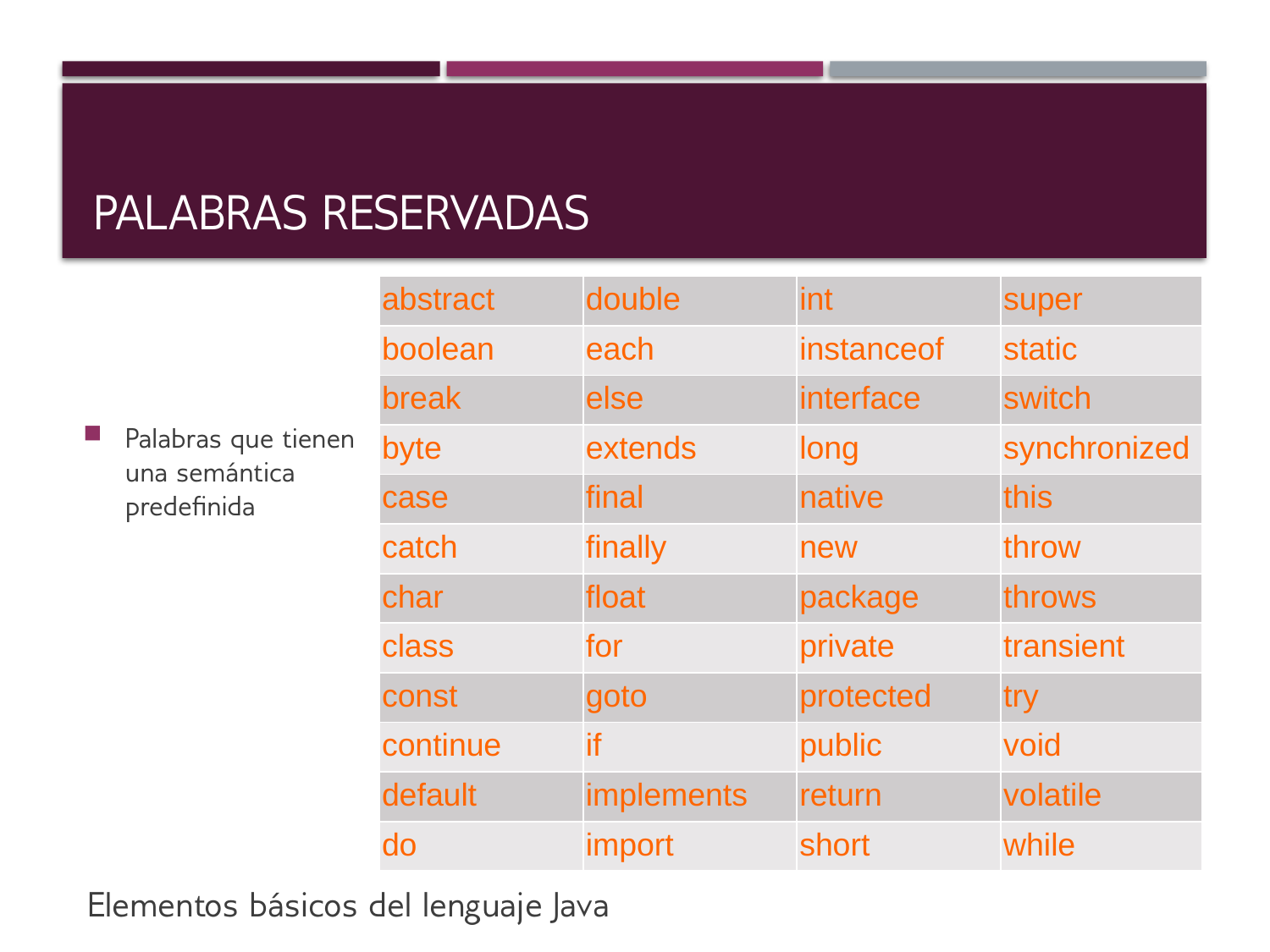

# Palabras reservadas
| abstract | double | int | super |
| --- | --- | --- | --- |
| boolean | each | instanceof | static |
| break | else | interface | switch |
| byte | extends | long | synchronized |
| case | final | native | this |
| catch | finally | new | throw |
| char | float | package | throws |
| class | for | private | transient |
| const | goto | protected | try |
| continue | if | public | void |
| default | implements | return | volatile |
| do | import | short | while |
Palabras que tienen una semántica predefinida